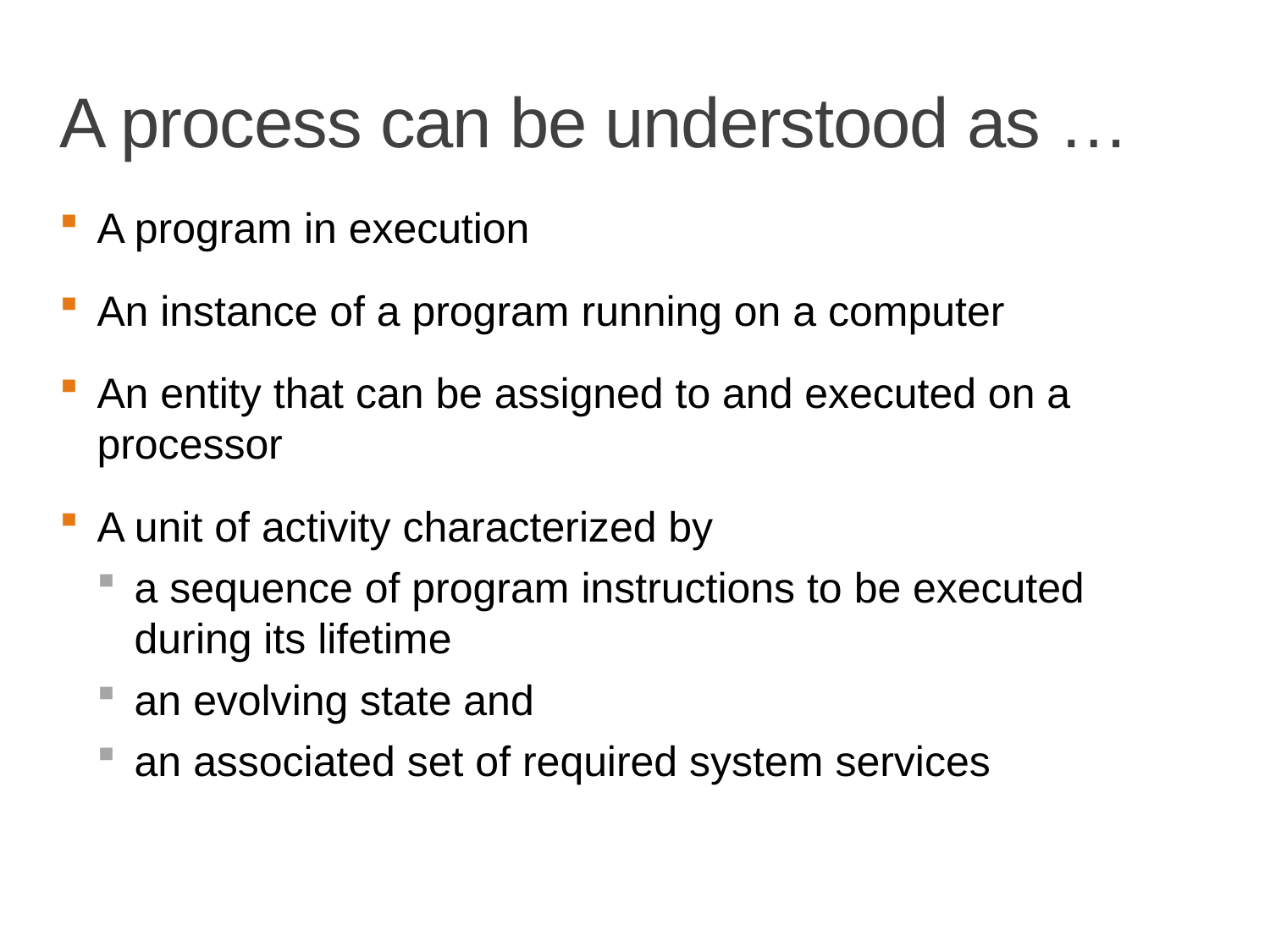

# A process can be understood as …
A program in execution
An instance of a program running on a computer
An entity that can be assigned to and executed on a processor
A unit of activity characterized by
a sequence of program instructions to be executed during its lifetime
an evolving state and
an associated set of required system services